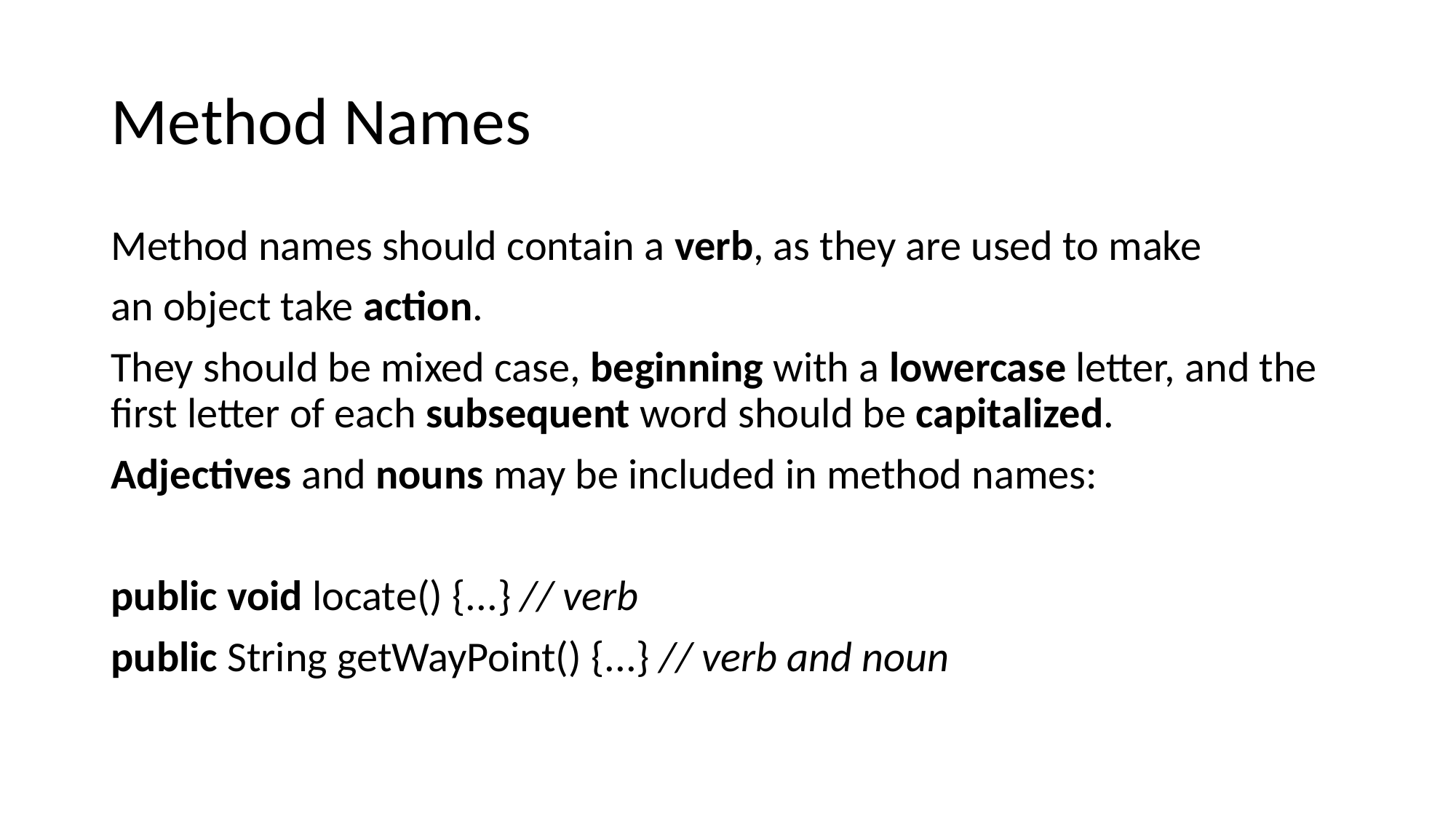

# Method Names
Method names should contain a verb, as they are used to make
an object take action.
They should be mixed case, beginning with a lowercase letter, and the first letter of each subsequent word should be capitalized.
Adjectives and nouns may be included in method names:

public void locate() {...} // verb
public String getWayPoint() {...} // verb and noun